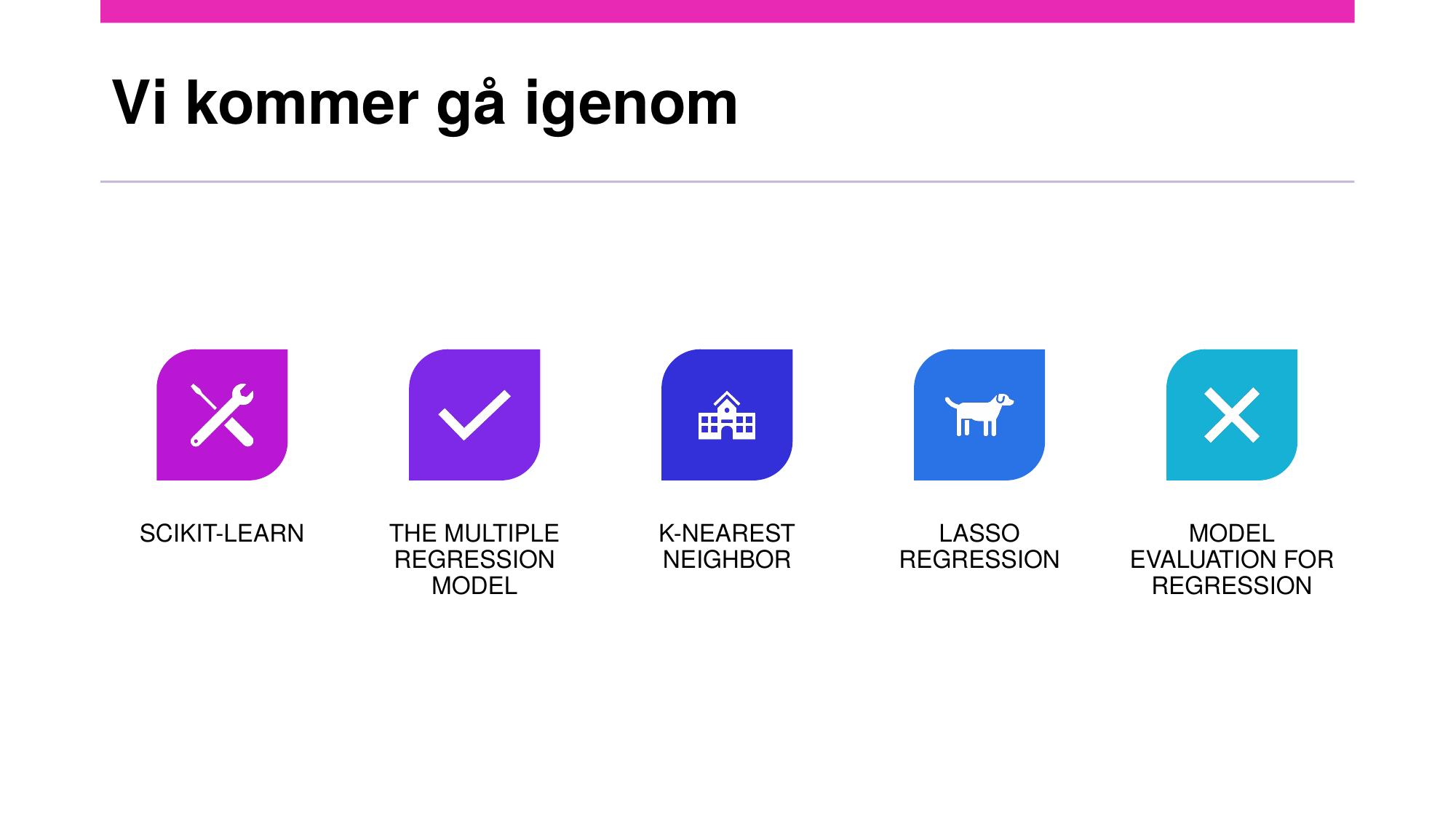

# Vi kommer gå igenom

scikit-learn
The Multiple Regression Model
K-Nearest Neighbor
Lasso Regression
Model evaluation for regression